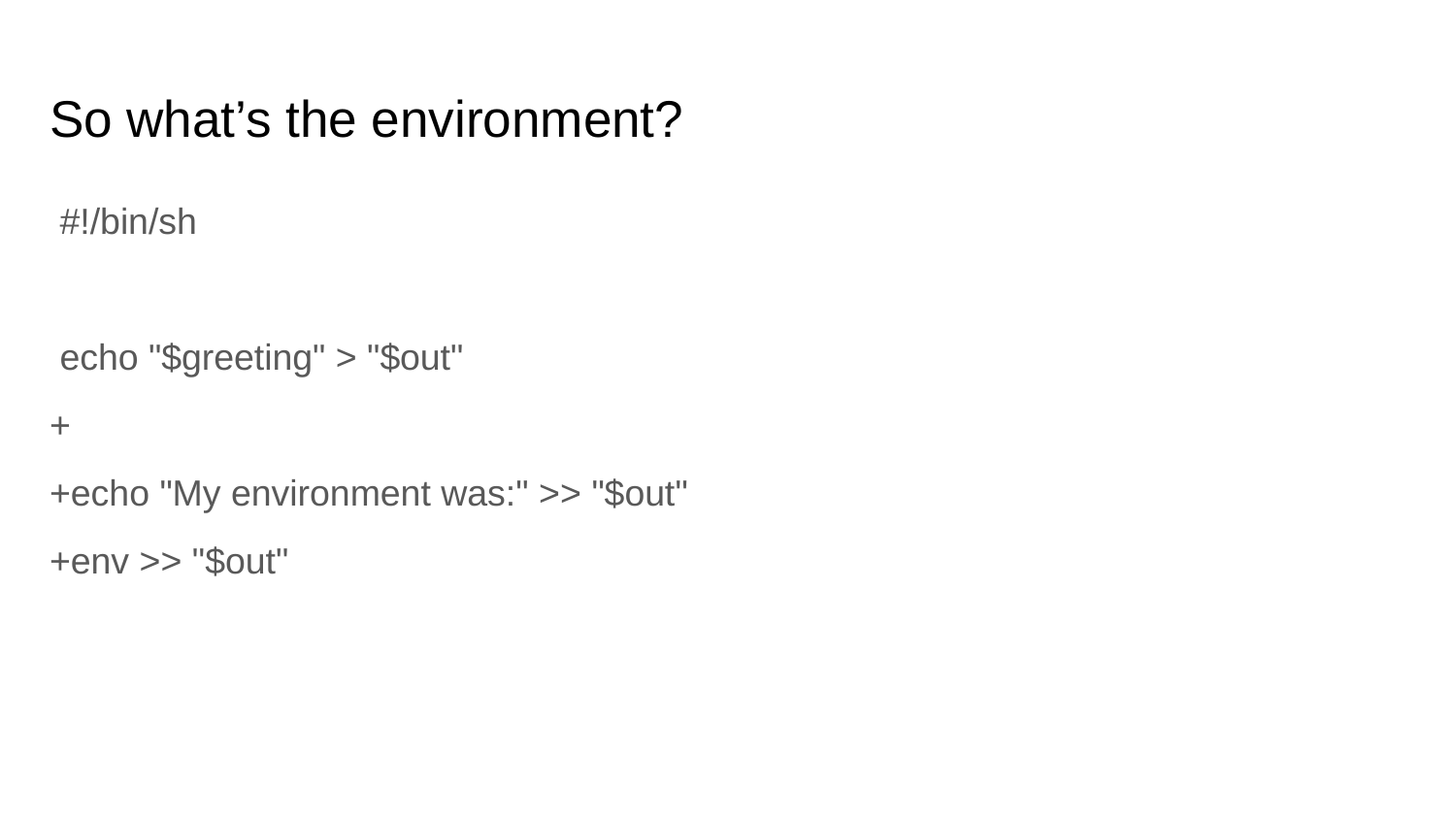

# So what’s the environment?
 #!/bin/sh

 echo "$greeting" > "$out"
+
+echo "My environment was:" >> "$out"
+env >> "$out"